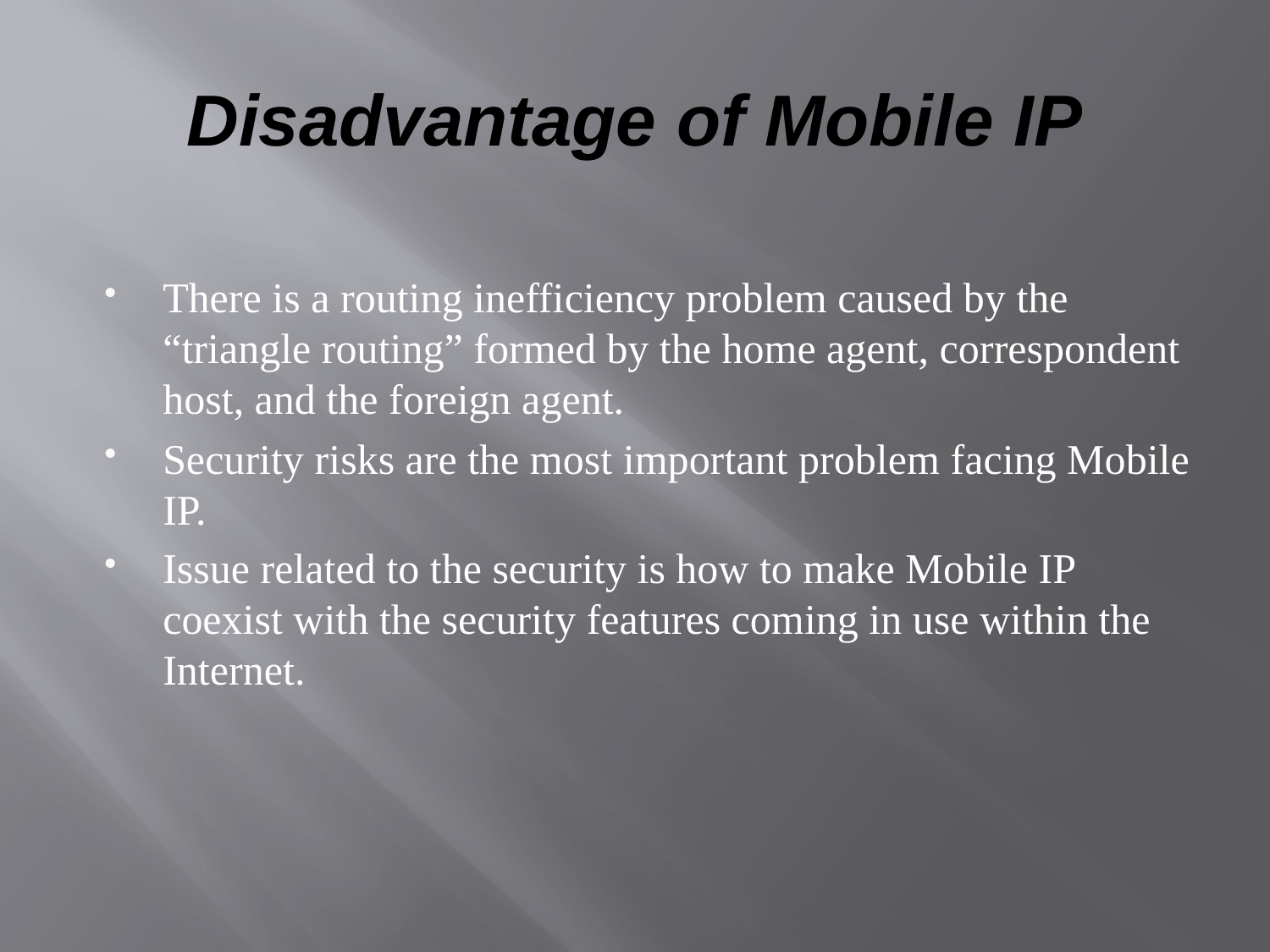

# Disadvantage of Mobile IP
There is a routing inefficiency problem caused by the “triangle routing” formed by the home agent, correspondent host, and the foreign agent.
Security risks are the most important problem facing Mobile IP.
Issue related to the security is how to make Mobile IP coexist with the security features coming in use within the Internet.